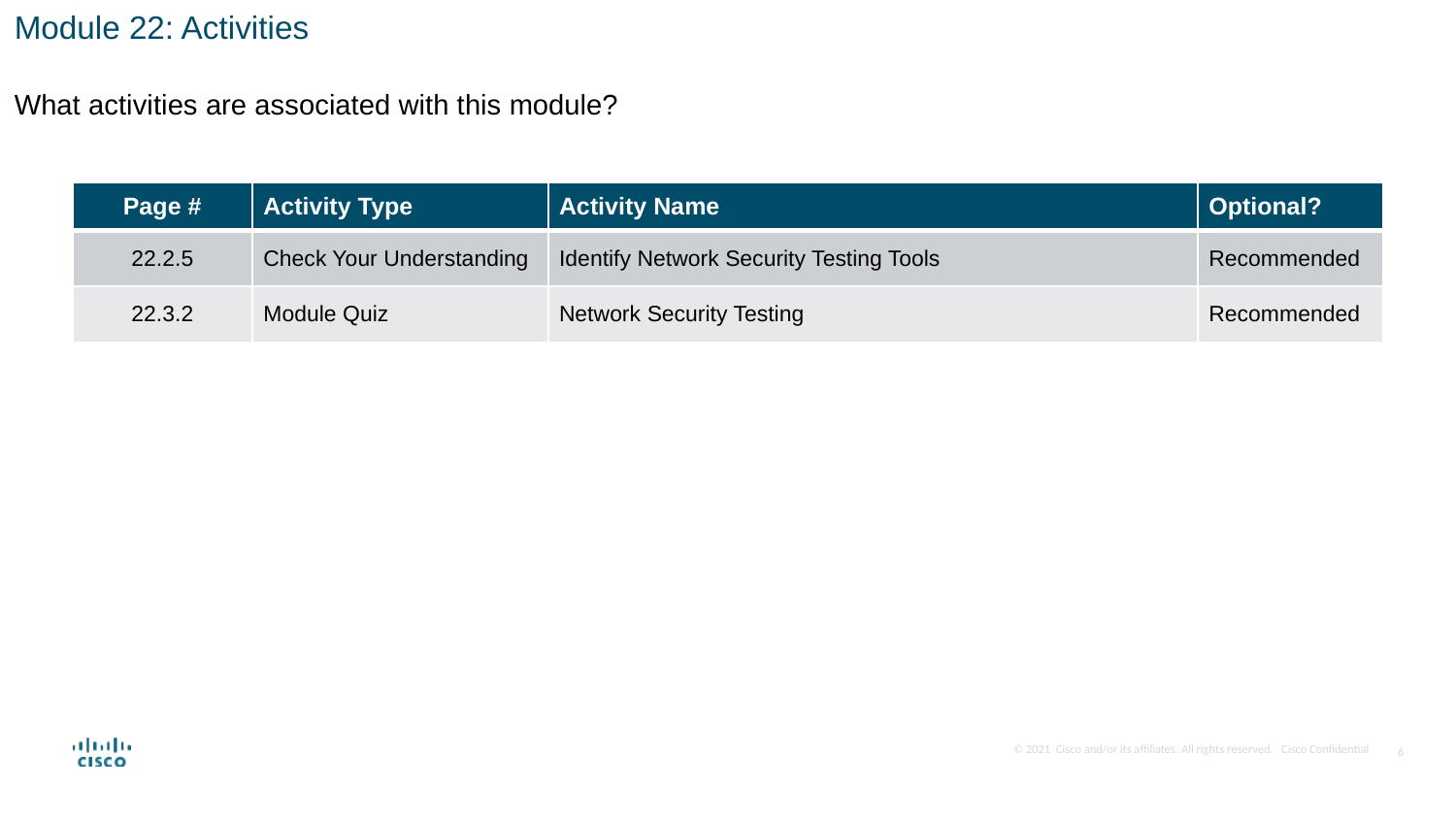

Module 22: Activities
What activities are associated with this module?
| Page # | Activity Type | Activity Name | Optional? |
| --- | --- | --- | --- |
| 22.2.5 | Check Your Understanding | Identify Network Security Testing Tools | Recommended |
| 22.3.2 | Module Quiz | Network Security Testing | Recommended |
6